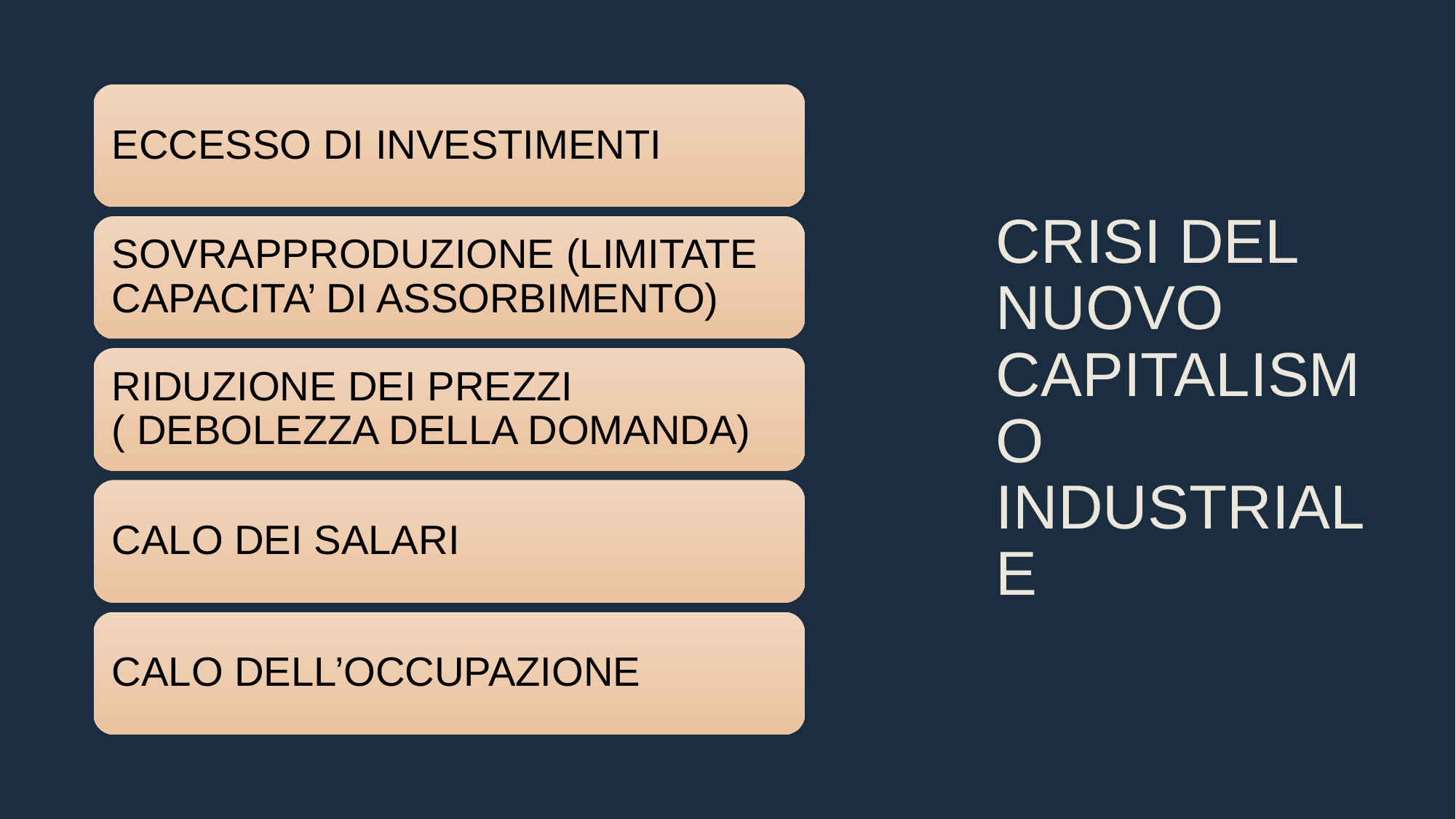

# CRISI DEL NUOVO CAPITALISMO  INDUSTRIALE
ECCESSO DI INVESTIMENTI
SOVRAPPRODUZIONE (LIMITATE CAPACITA’ DI ASSORBIMENTO)
RIDUZIONE DEI PREZZI ( DEBOLEZZA DELLA DOMANDA)
CALO DEI SALARI
CALO DELL’OCCUPAZIONE